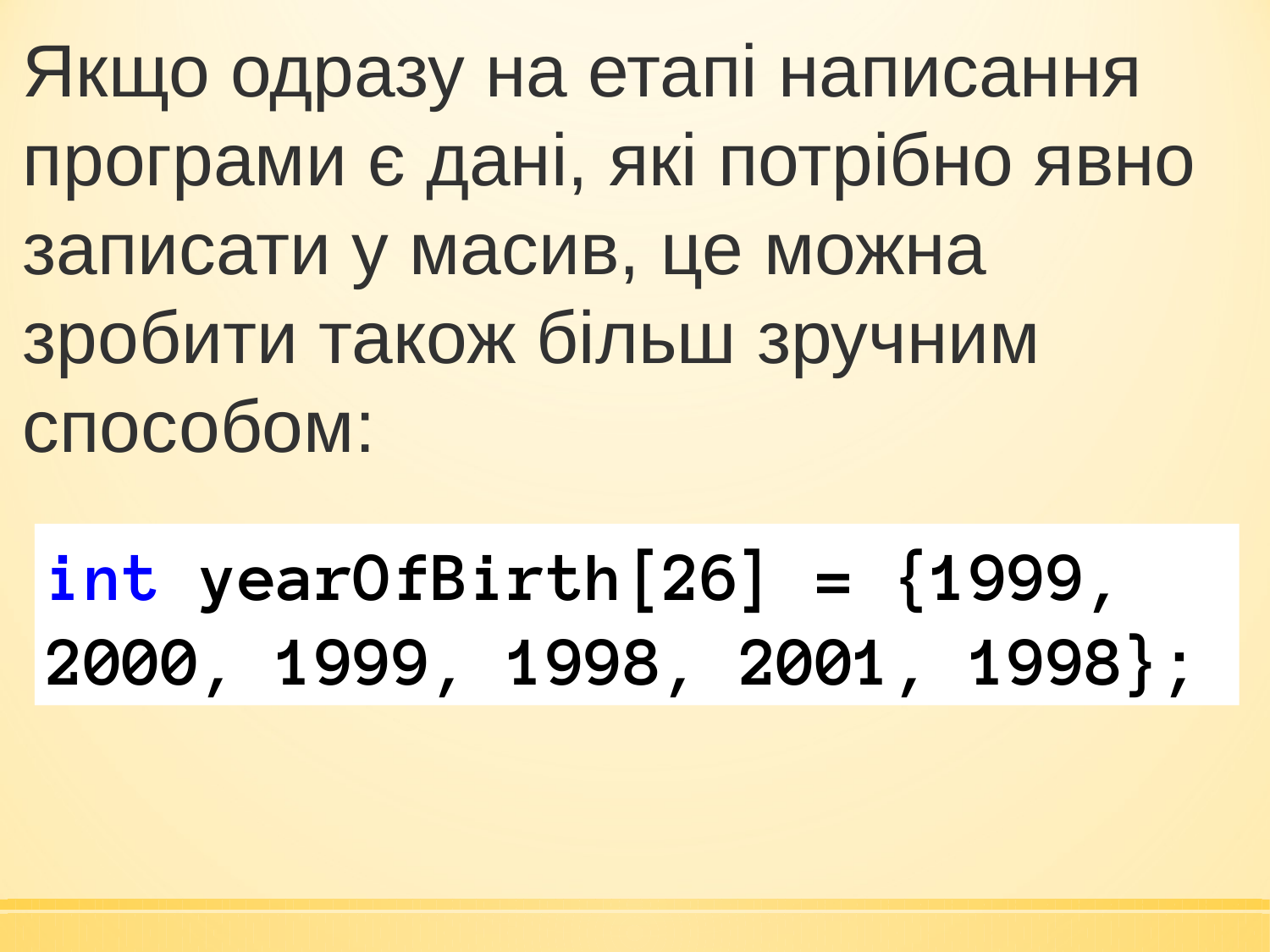

Якщо одразу на етапі написання програми є дані, які потрібно явно записати у масив, це можна зробити також більш зручним способом:
int yearOfBirth[26] = {1999, 2000, 1999, 1998, 2001, 1998};